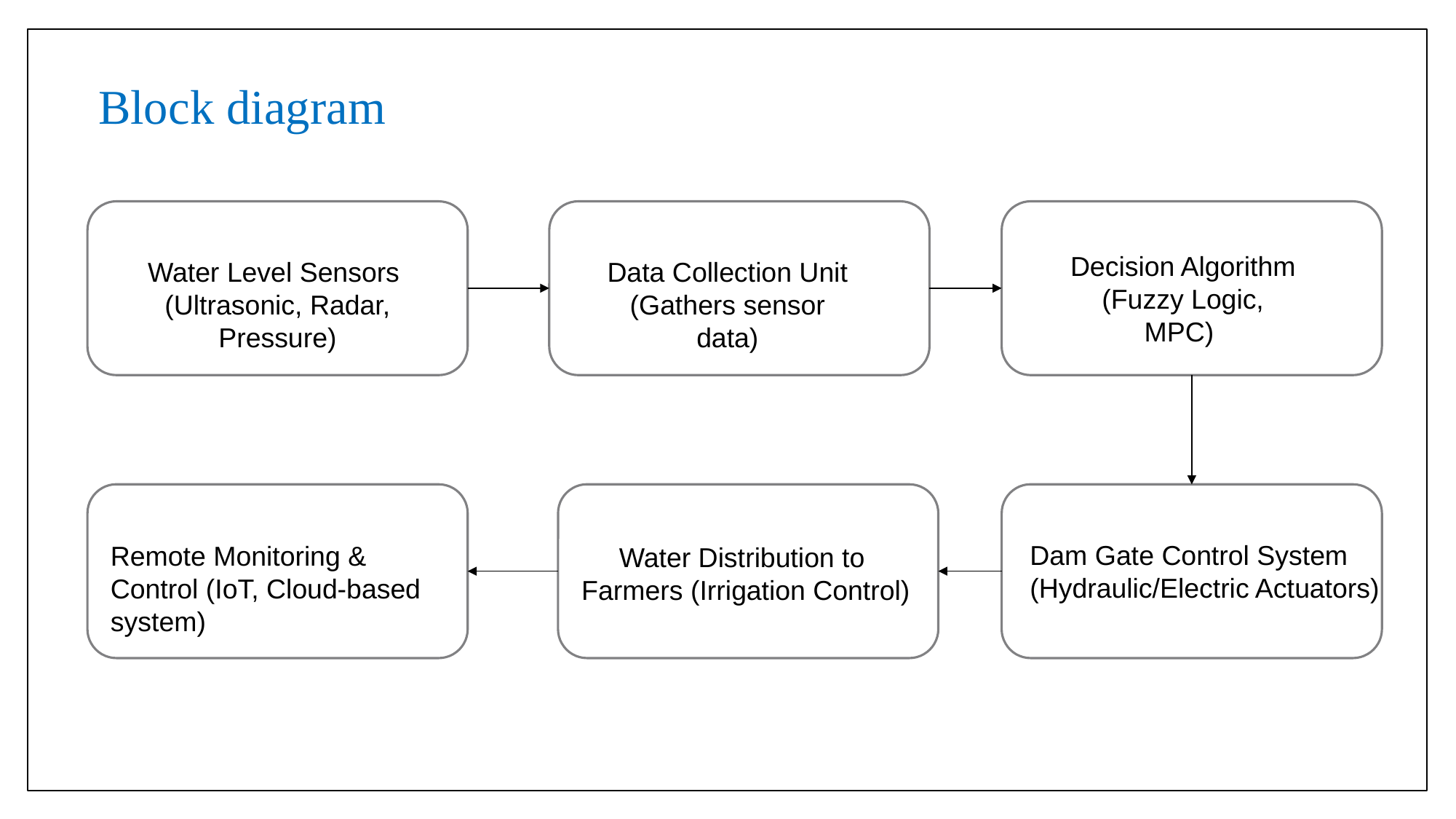

Block diagram

Decision Algorithm
(Fuzzy Logic, MPC)
Water Level Sensors  (Ultrasonic, Radar, Pressure)
Data Collection Unit (Gathers sensor data)

Dam Gate Control System
(Hydraulic/Electric Actuators)
Remote Monitoring & Control (IoT, Cloud-based system)
Water Distribution to  Farmers (Irrigation Control)